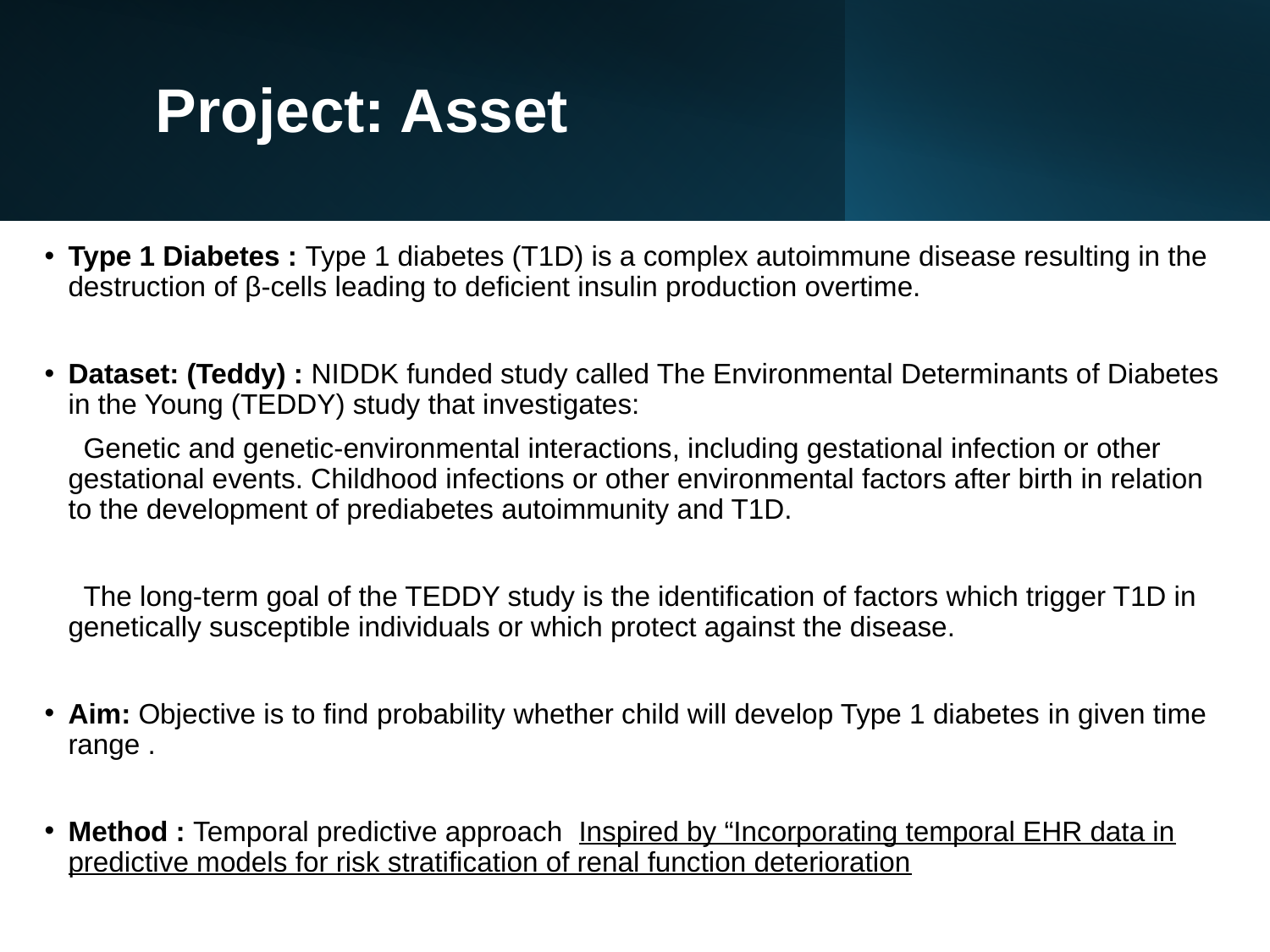

# Project: Asset
Type 1 Diabetes : Type 1 diabetes (T1D) is a complex autoimmune disease resulting in the destruction of β-cells leading to deficient insulin production overtime.

Dataset: (Teddy) : NIDDK funded study called The Environmental Determinants of Diabetes in the Young (TEDDY) study that investigates:
     Genetic and genetic-environmental interactions, including gestational infection or other gestational events. Childhood infections or other environmental factors after birth in relation to the development of prediabetes autoimmunity and T1D.

     The long-term goal of the TEDDY study is the identification of factors which trigger T1D in genetically susceptible individuals or which protect against the disease.

Aim: Objective is to find probability whether child will develop Type 1 diabetes in given time range .

Method : Temporal predictive approach  Inspired by “Incorporating temporal EHR data in predictive models for risk stratification of renal function deterioration